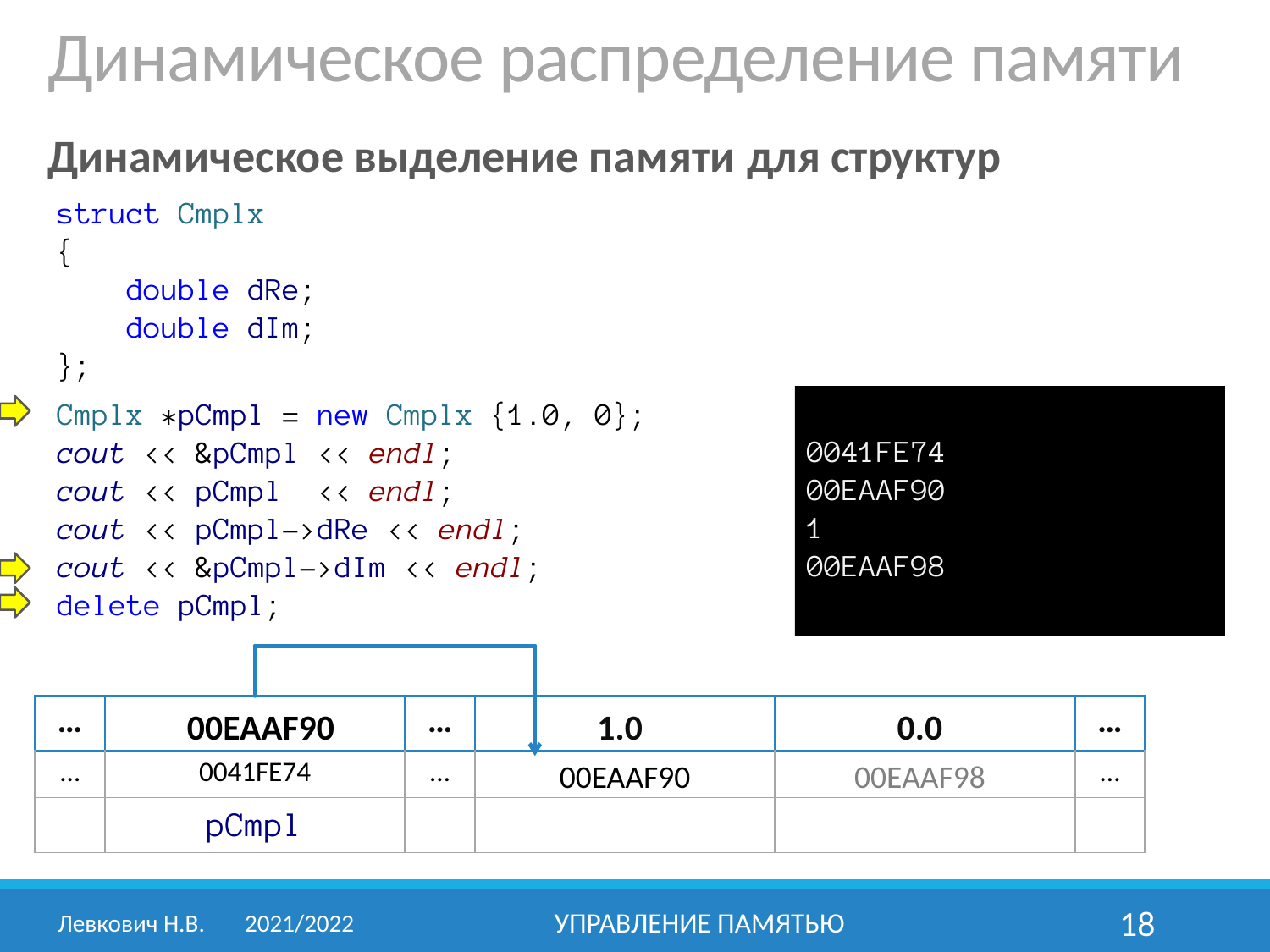

Динамическое распределение памяти
Динамическое выделение памяти для структур
struct Cmplx
{
    double dRe;
    double dIm;
};
Cmplx *pCmpl = new Cmplx {1.0, 0};
cout << &pCmpl << endl;
cout << pCmpl  << endl;
cout << pCmpl->dRe << endl;
cout << &pCmpl->dIm << endl;
delete pCmpl;

0041FE74
00EAAF90
1
00EAAF98

| … | XXX | … | XXX | XXX | … |
| --- | --- | --- | --- | --- | --- |
| … | 0041FE74 | … |  |  | … |
|  | pCmpl |  |  |  |  |
00EAAF90
1.0
0.0
00EAAF90
00EAAF98
Левкович Н.В.	2021/2022
Управление памятью
18